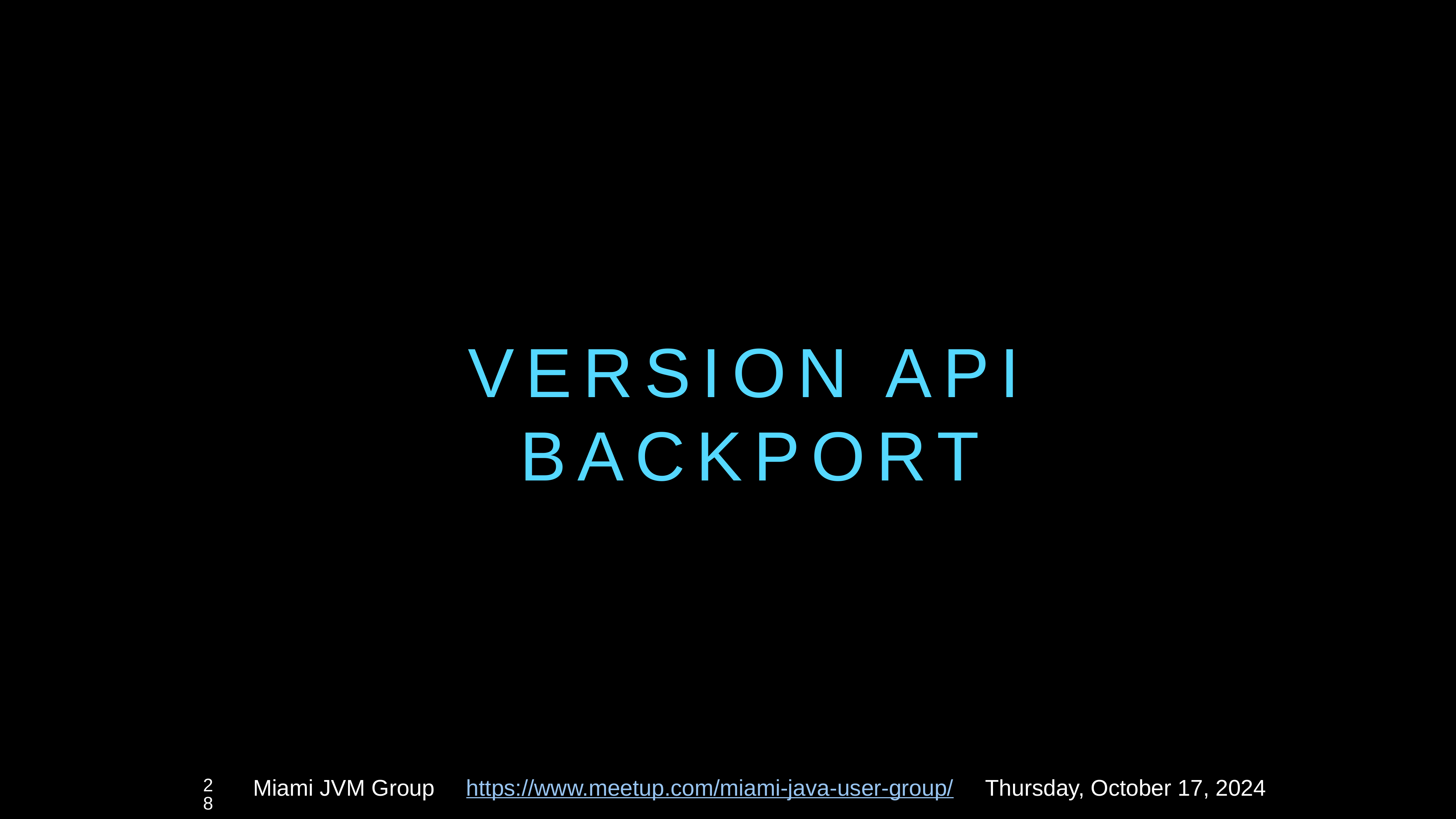

# Version API backport
Miami JVM Group     https://www.meetup.com/miami-java-user-group/     Thursday, October 17, 2024
28